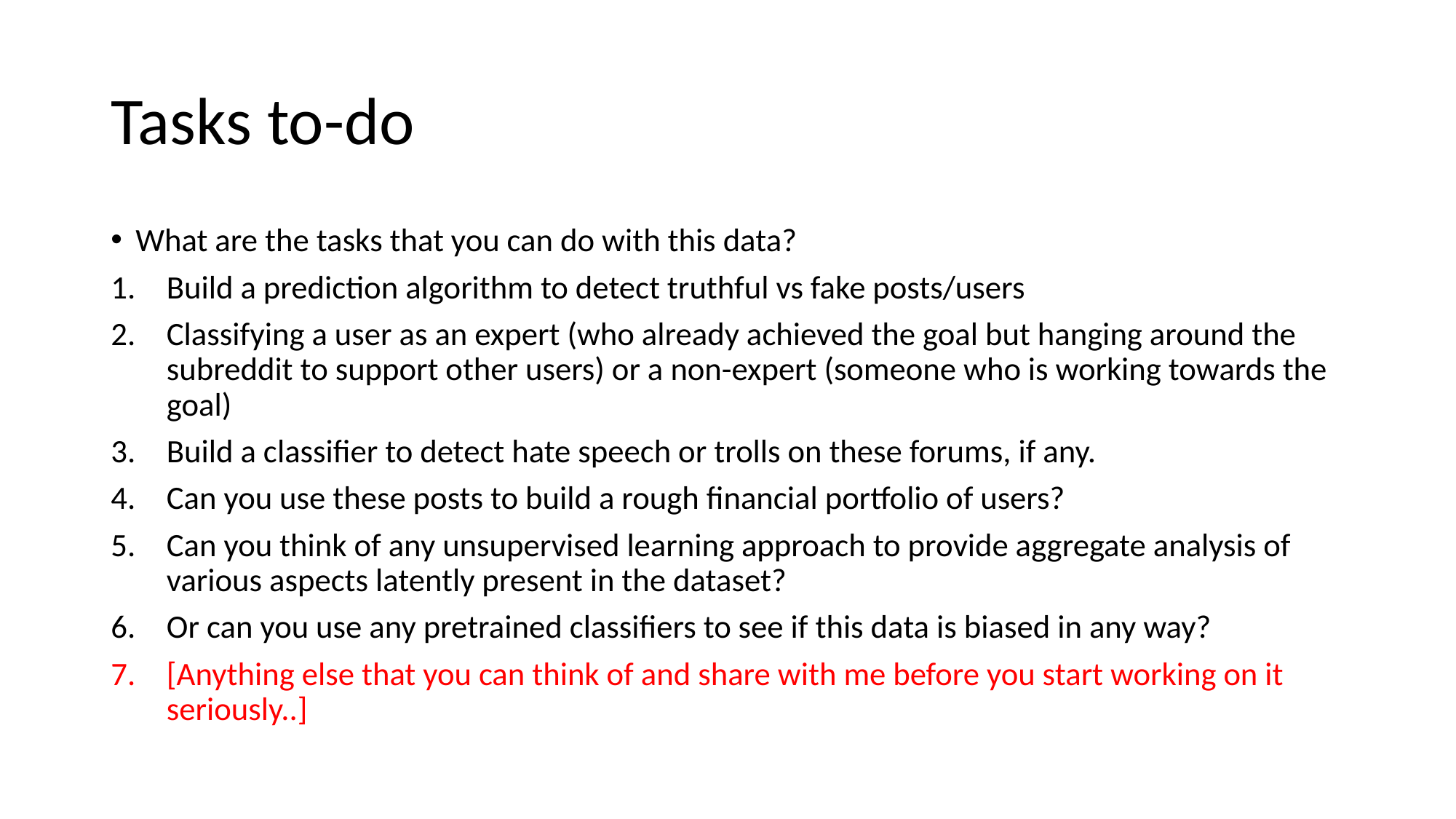

# Tasks to-do
What are the tasks that you can do with this data?
Build a prediction algorithm to detect truthful vs fake posts/users
Classifying a user as an expert (who already achieved the goal but hanging around the subreddit to support other users) or a non-expert (someone who is working towards the goal)
Build a classifier to detect hate speech or trolls on these forums, if any.
Can you use these posts to build a rough financial portfolio of users?
Can you think of any unsupervised learning approach to provide aggregate analysis of various aspects latently present in the dataset?
Or can you use any pretrained classifiers to see if this data is biased in any way?
[Anything else that you can think of and share with me before you start working on it seriously..]